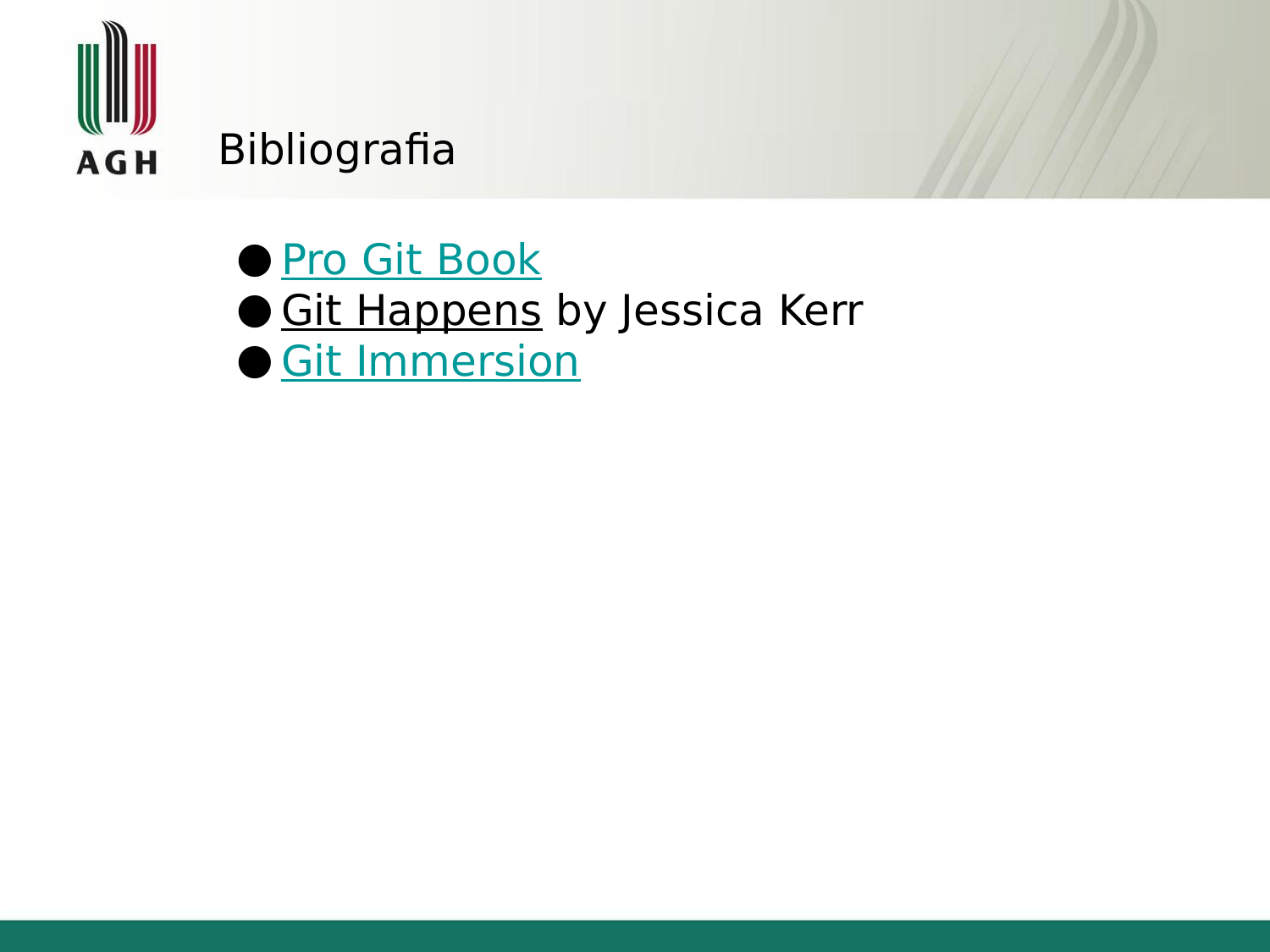

# Bibliografia
Pro Git Book
Git Happens by Jessica Kerr
Git Immersion